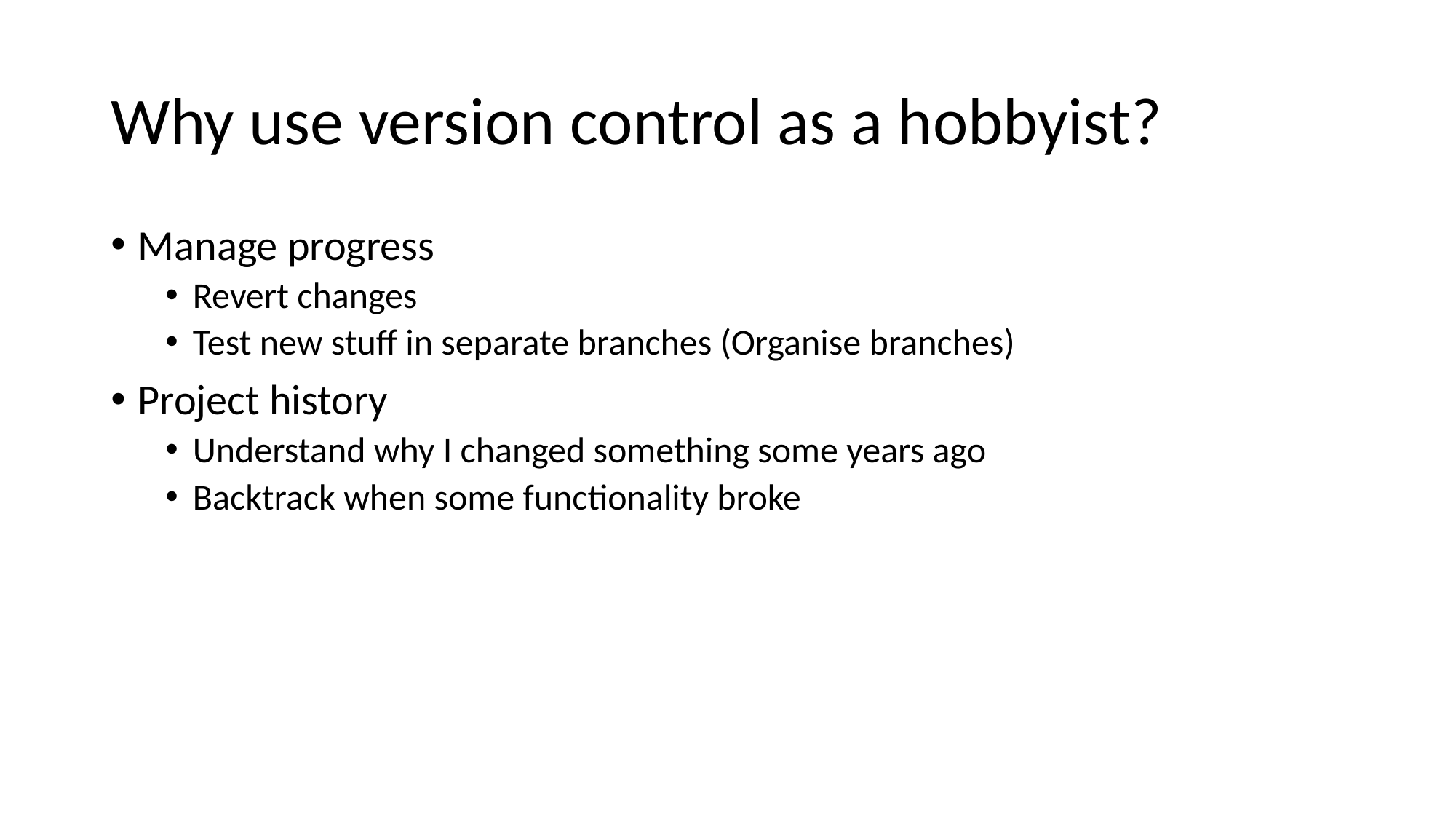

# Why use version control as a hobbyist?
Manage progress
Revert changes
Test new stuff in separate branches (Organise branches)
Project history
Understand why I changed something some years ago
Backtrack when some functionality broke